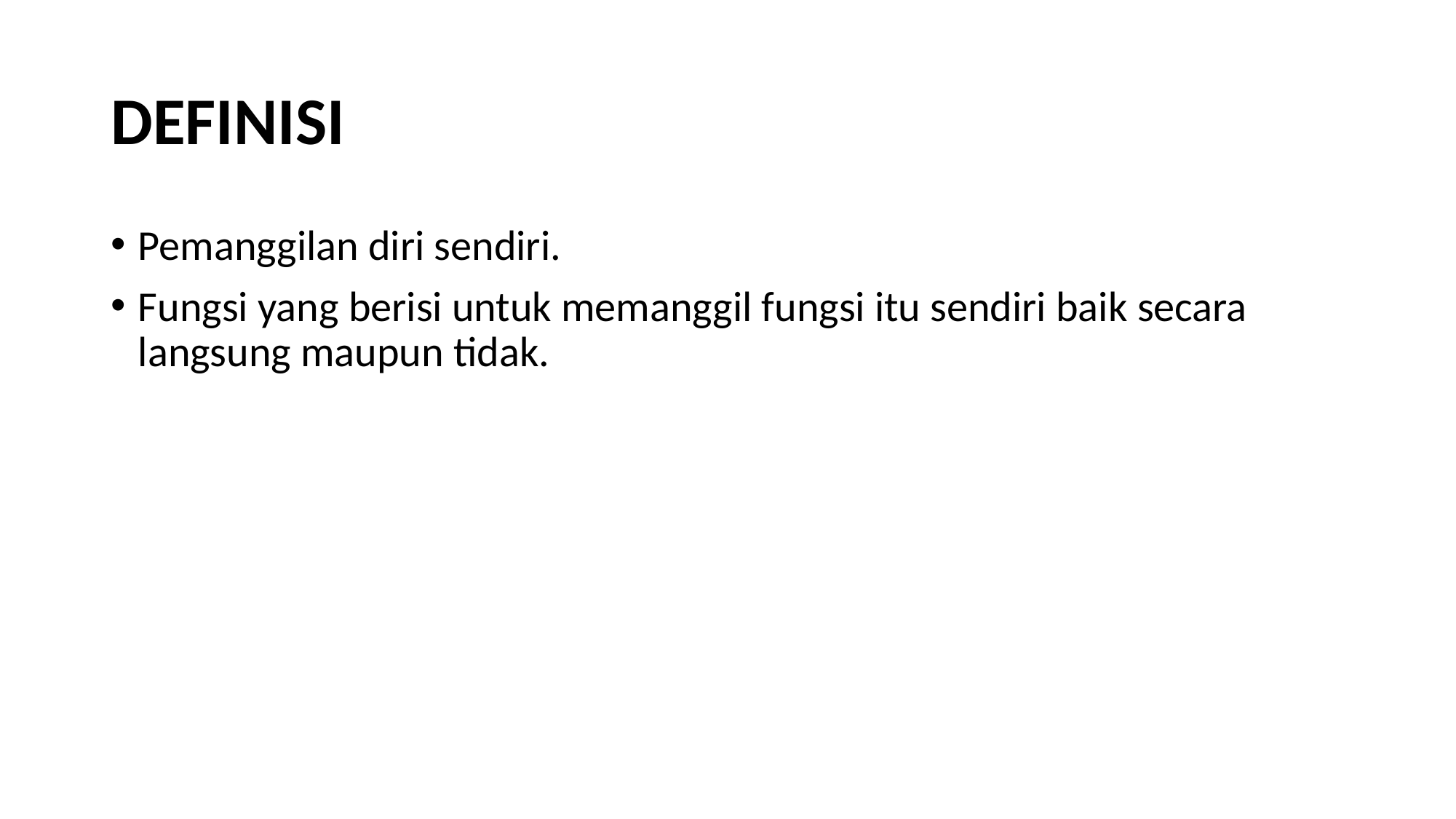

# DEFINISI
Pemanggilan diri sendiri.
Fungsi yang berisi untuk memanggil fungsi itu sendiri baik secara langsung maupun tidak.